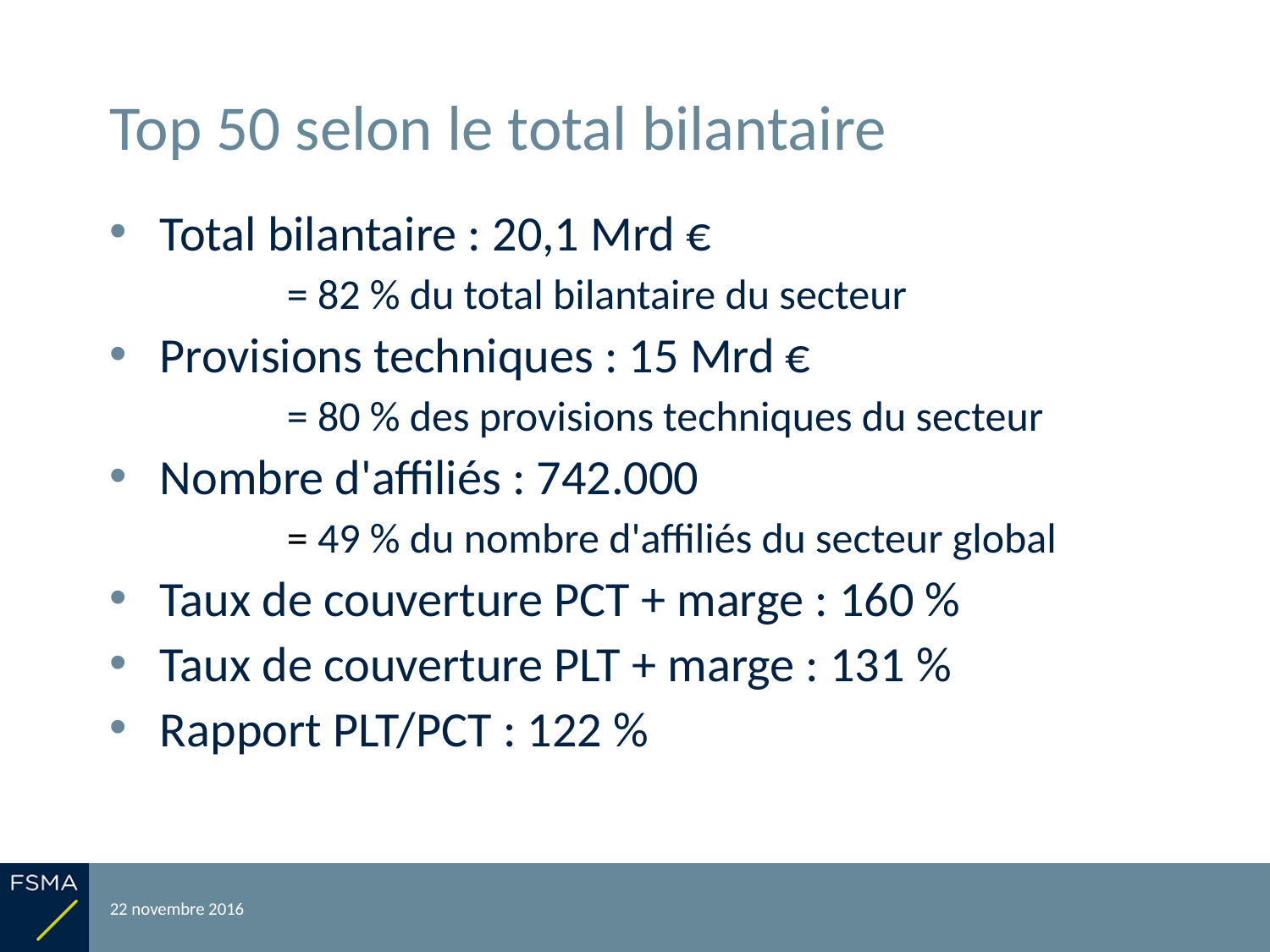

# Top 50 selon le total bilantaire
Total bilantaire : 20,1 Mrd €
	= 82 % du total bilantaire du secteur
Provisions techniques : 15 Mrd €
	= 80 % des provisions techniques du secteur
Nombre d'affiliés : 742.000
 	= 49 % du nombre d'affiliés du secteur global
Taux de couverture PCT + marge : 160 %
Taux de couverture PLT + marge : 131 %
Rapport PLT/PCT : 122 %
22 novembre 2016
Reporting relatif à l'exercice 2015
9